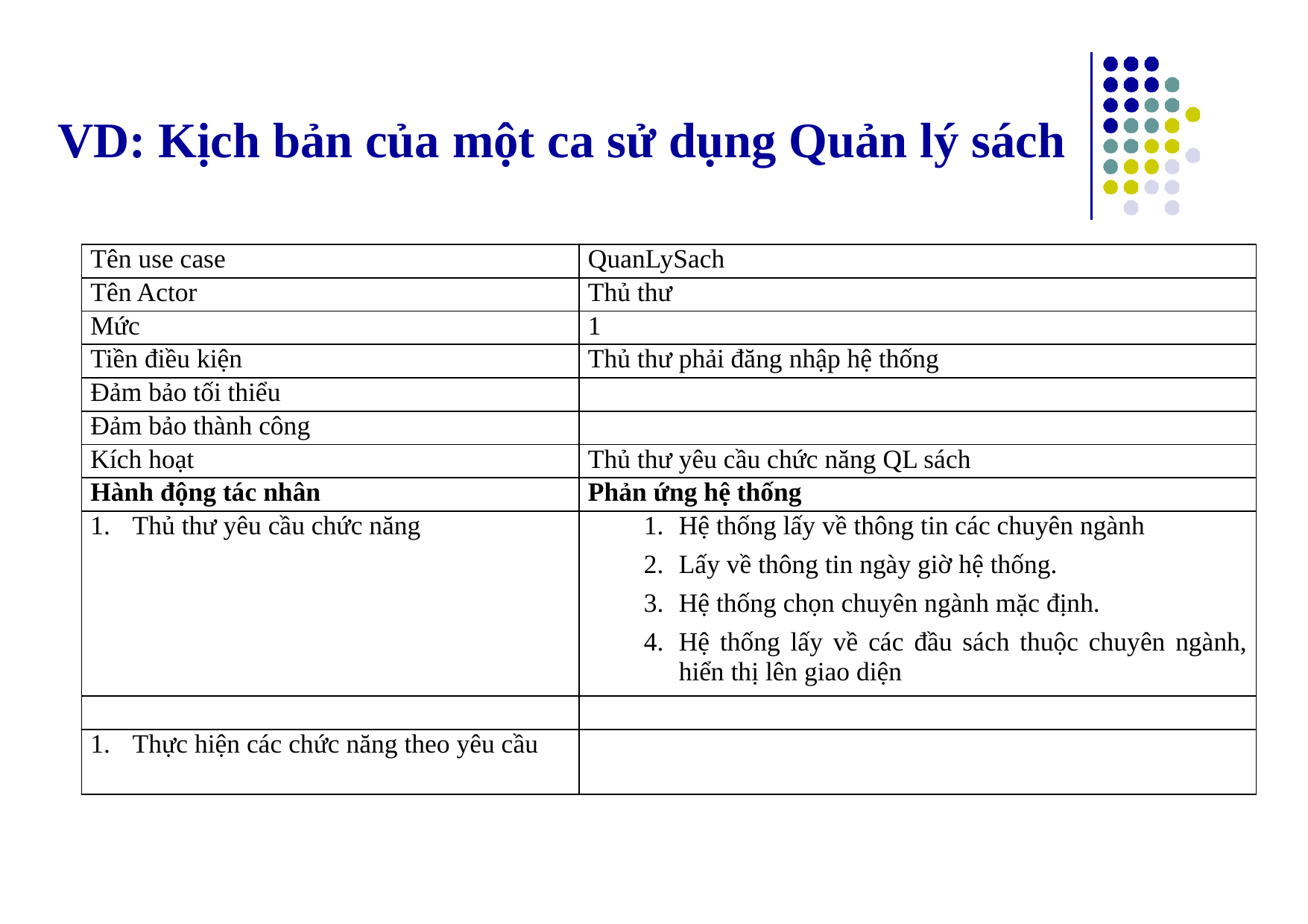

# VD: Kịch bản của một ca sử dụng Quản lý sách
| Tên use case | QuanLySach |
| --- | --- |
| Tên Actor | Thủ thư |
| Mức | 1 |
| Tiền điều kiện | Thủ thư phải đăng nhập hệ thống |
| Đảm bảo tối thiểu |  |
| Đảm bảo thành công |  |
| Kích hoạt | Thủ thư yêu cầu chức năng QL sách |
| Hành động tác nhân | Phản ứng hệ thống |
| Thủ thư yêu cầu chức năng | Hệ thống lấy về thông tin các chuyên ngành Lấy về thông tin ngày giờ hệ thống. Hệ thống chọn chuyên ngành mặc định. Hệ thống lấy về các đầu sách thuộc chuyên ngành, hiển thị lên giao diện |
|  |  |
| Thực hiện các chức năng theo yêu cầu |  |